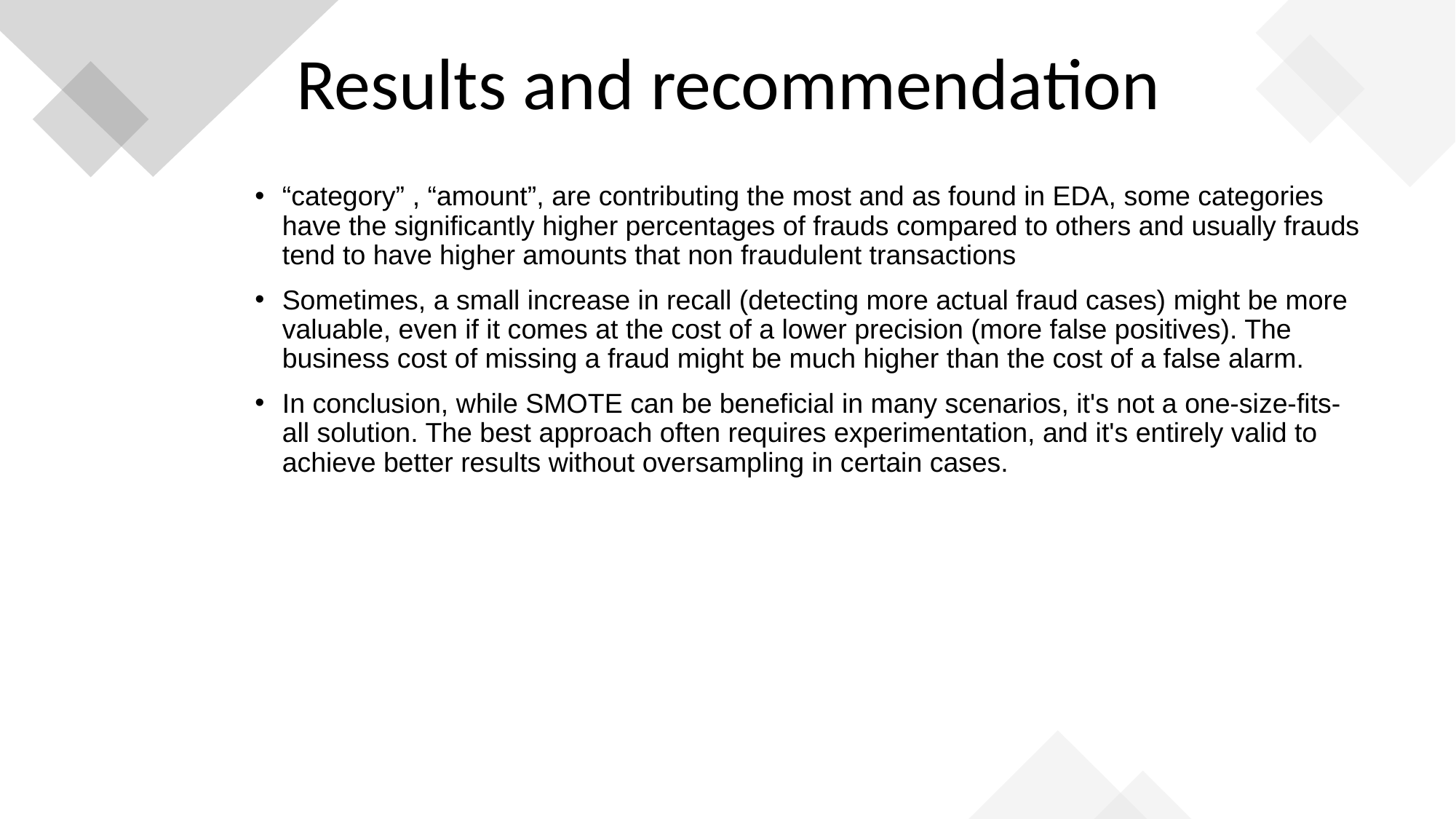

# Results and recommendation

“category” , “amount”, are contributing the most and as found in EDA, some categories have the significantly higher percentages of frauds compared to others and usually frauds tend to have higher amounts that non fraudulent transactions
Sometimes, a small increase in recall (detecting more actual fraud cases) might be more valuable, even if it comes at the cost of a lower precision (more false positives). The business cost of missing a fraud might be much higher than the cost of a false alarm.
In conclusion, while SMOTE can be beneficial in many scenarios, it's not a one-size-fits-all solution. The best approach often requires experimentation, and it's entirely valid to achieve better results without oversampling in certain cases.